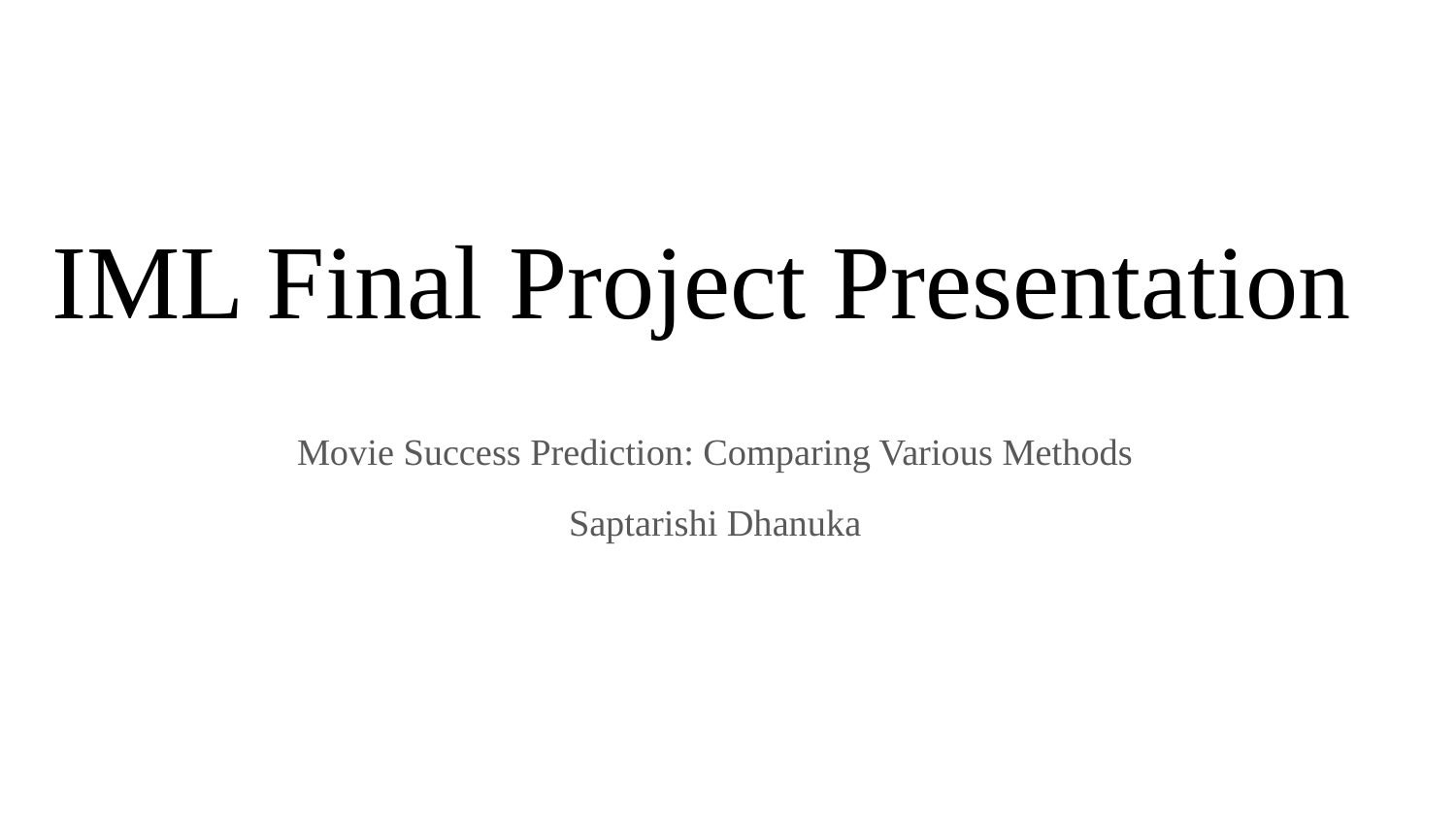

IML Final Project Presentation
Movie Success Prediction: Comparing Various Methods

Saptarishi Dhanuka